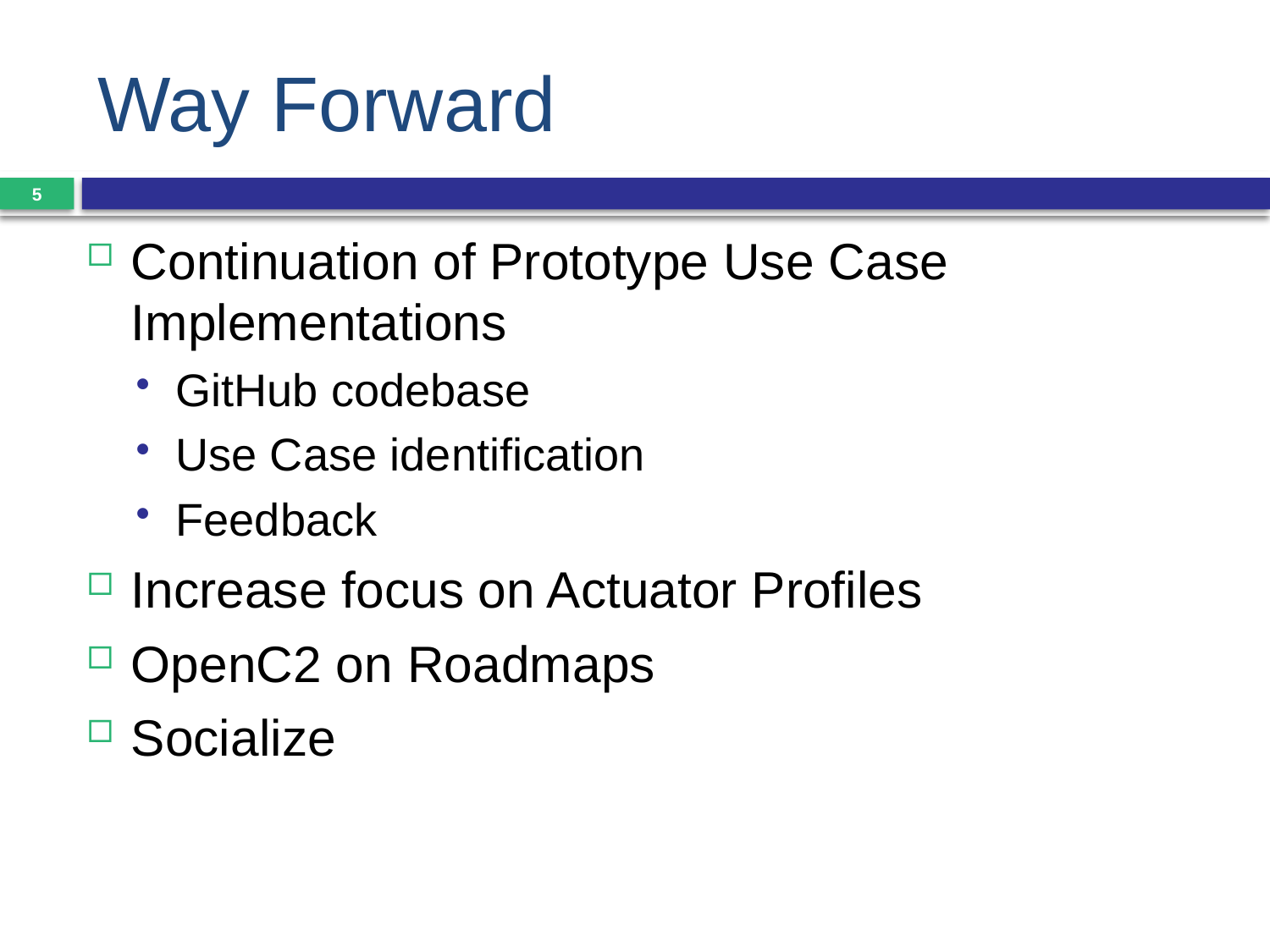

# Way Forward
5
Continuation of Prototype Use Case Implementations
GitHub codebase
Use Case identification
Feedback
Increase focus on Actuator Profiles
OpenC2 on Roadmaps
Socialize